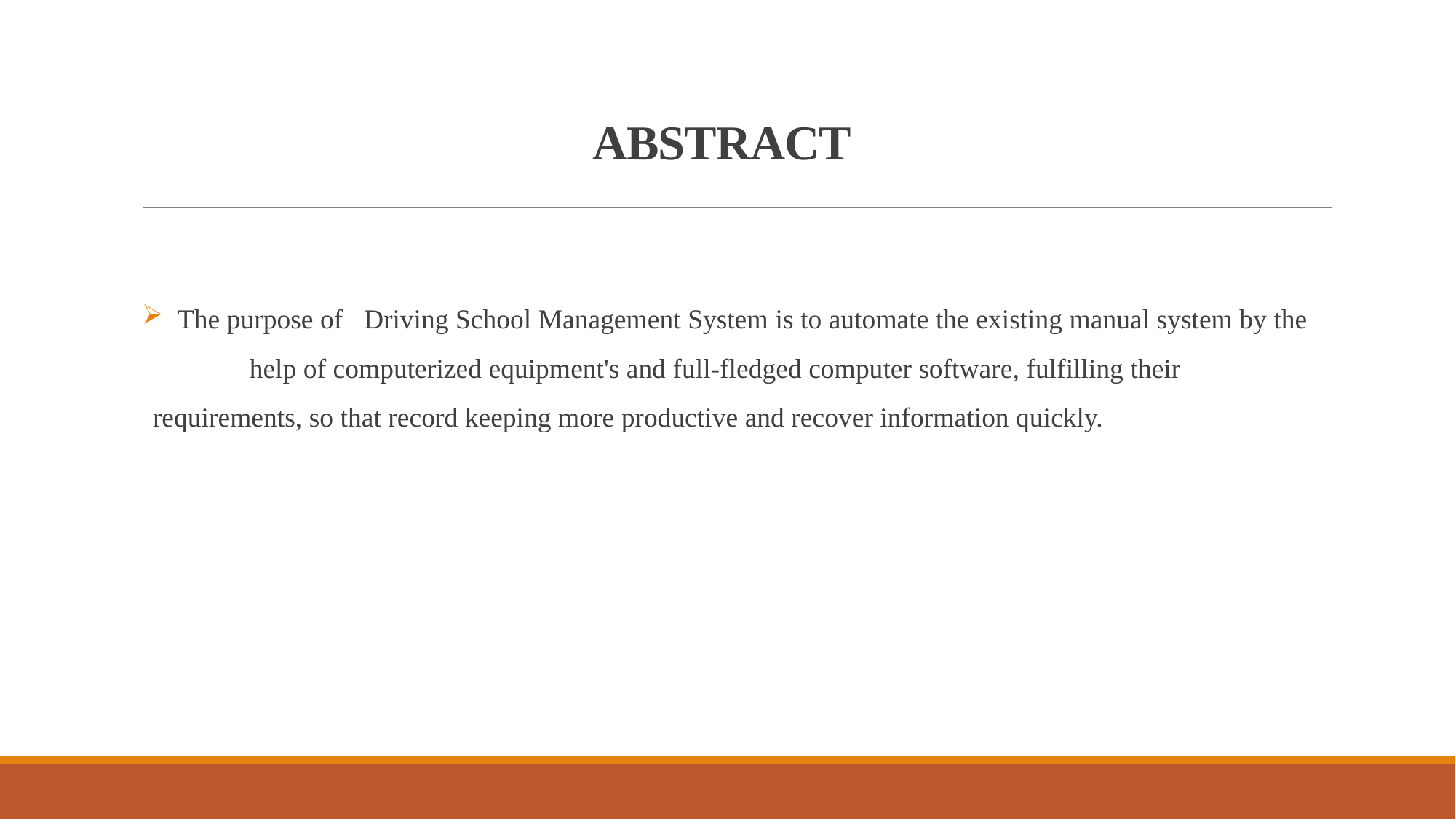

# ABSTRACT

  The purpose of   Driving School Management System is to automate the existing manual system by the                help of computerized equipment's and full-fledged computer software, fulfilling their requirements, so that record keeping more productive and recover information quickly.